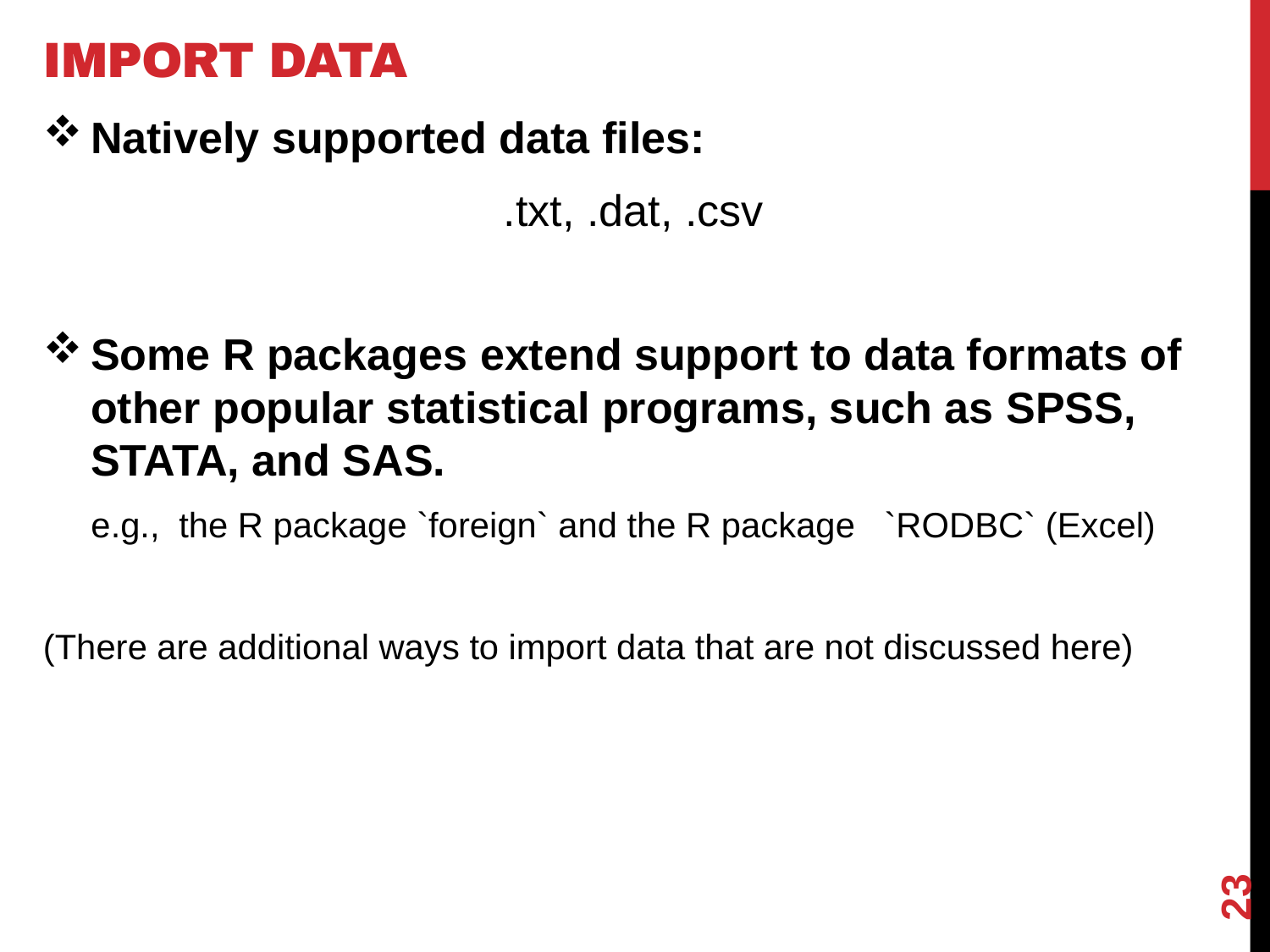

# IMPORT DATA
Natively supported data files:
.txt, .dat, .csv

Some R packages extend support to data formats of other popular statistical programs, such as SPSS, STATA, and SAS.
 e.g.,  the R package `foreign` and the R package   `RODBC` (Excel)

(There are additional ways to import data that are not discussed here)
23